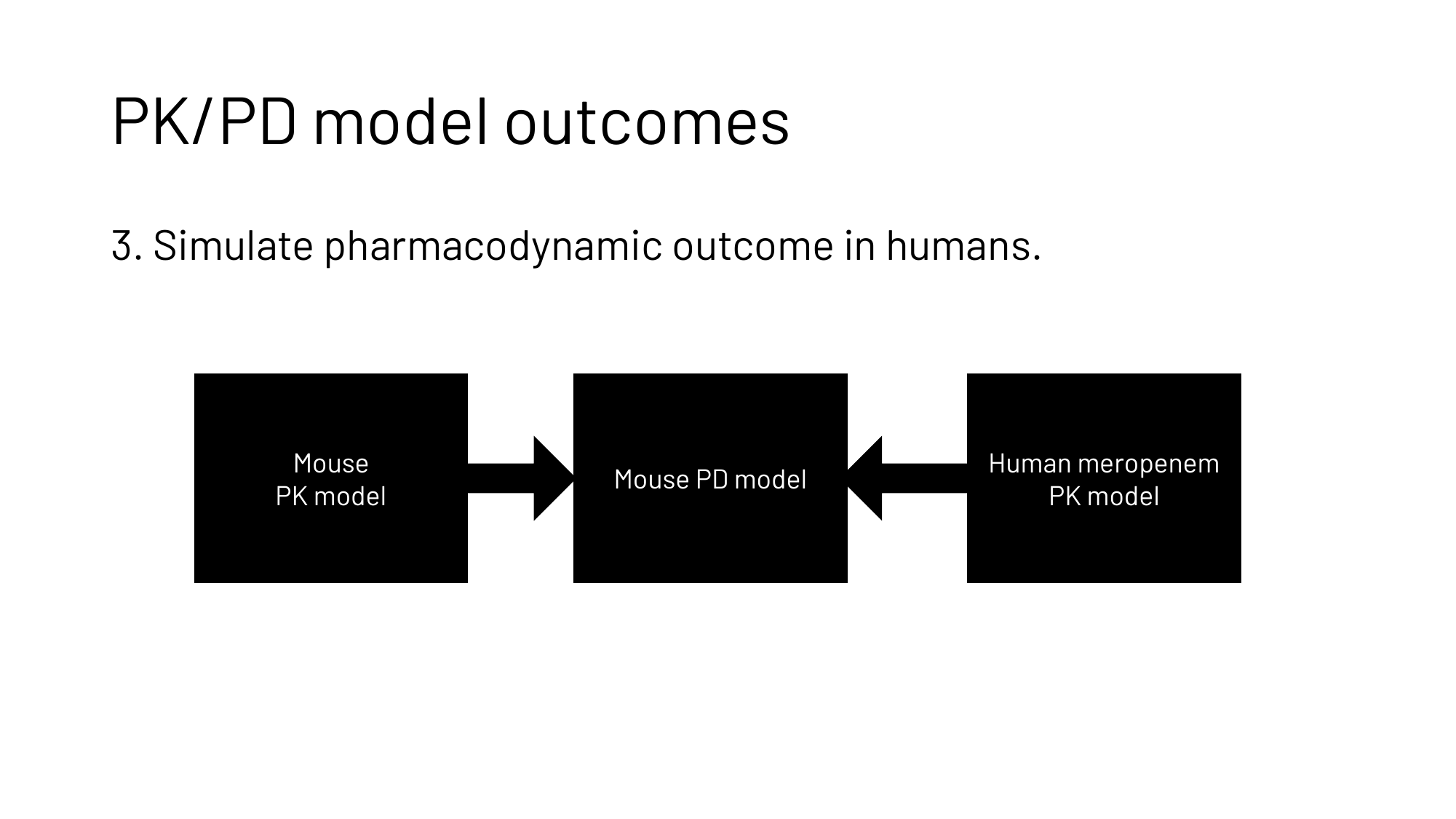

# PK/PD model outcomes
3. Simulate pharmacodynamic outcome in humans.
Mouse
PK model
Mouse PD model
Human meropenem PK model